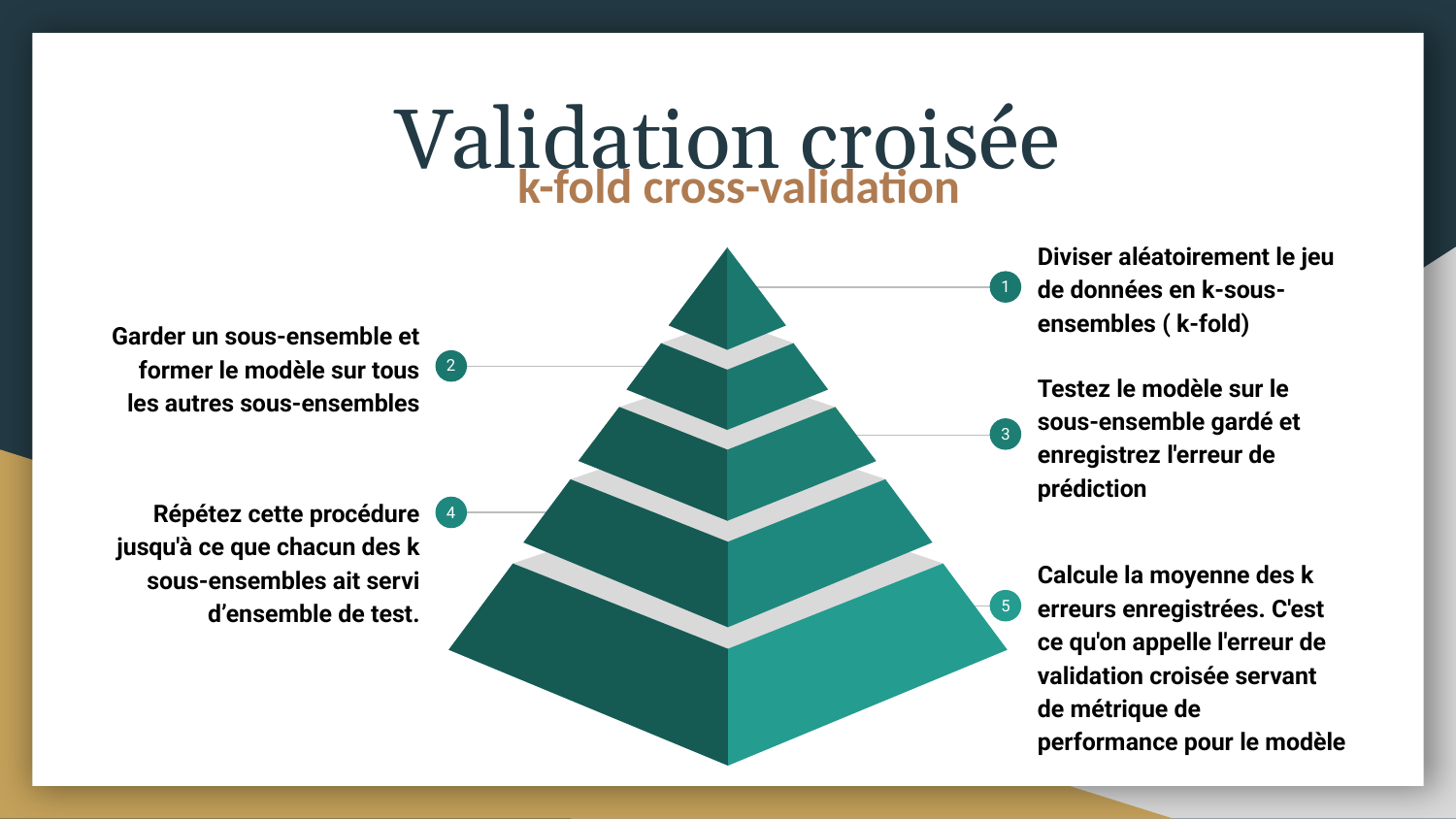

# Validation croisée

k-fold cross-validation

Diviser aléatoirement le jeu de données en k-sous-ensembles ( k-fold)
1

Garder un sous-ensemble et former le modèle sur tous les autres sous-ensembles
2

Testez le modèle sur le sous-ensemble gardé et enregistrez l'erreur de prédiction
3

4

Répétez cette procédure jusqu'à ce que chacun des k sous-ensembles ait servi d’ensemble de test.

5

Calcule la moyenne des k erreurs enregistrées. C'est ce qu'on appelle l'erreur de validation croisée servant de métrique de performance pour le modèle